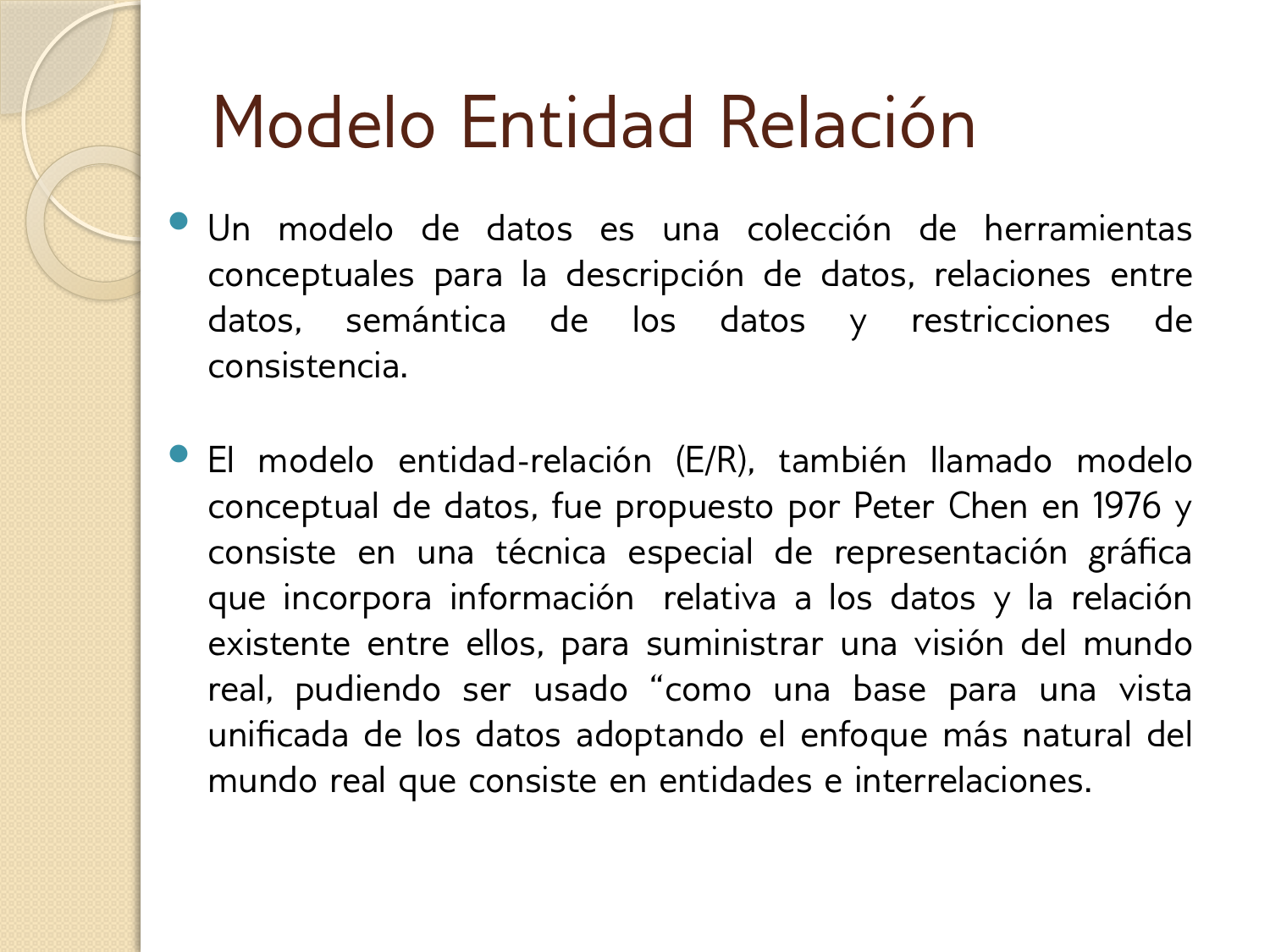

# Modelo Entidad Relación
Un modelo de datos es una colección de herramientas conceptuales para la descripción de datos, relaciones entre datos, semántica de los datos y restricciones de consistencia.

El modelo entidad-relación (E/R), también llamado modelo conceptual de datos, fue propuesto por Peter Chen en 1976 y consiste en una técnica especial de representación gráfica que incorpora información  relativa a los datos y la relación existente entre ellos, para suministrar una visión del mundo real, pudiendo ser usado “como una base para una vista unificada de los datos adoptando el enfoque más natural del mundo real que consiste en entidades e interrelaciones.